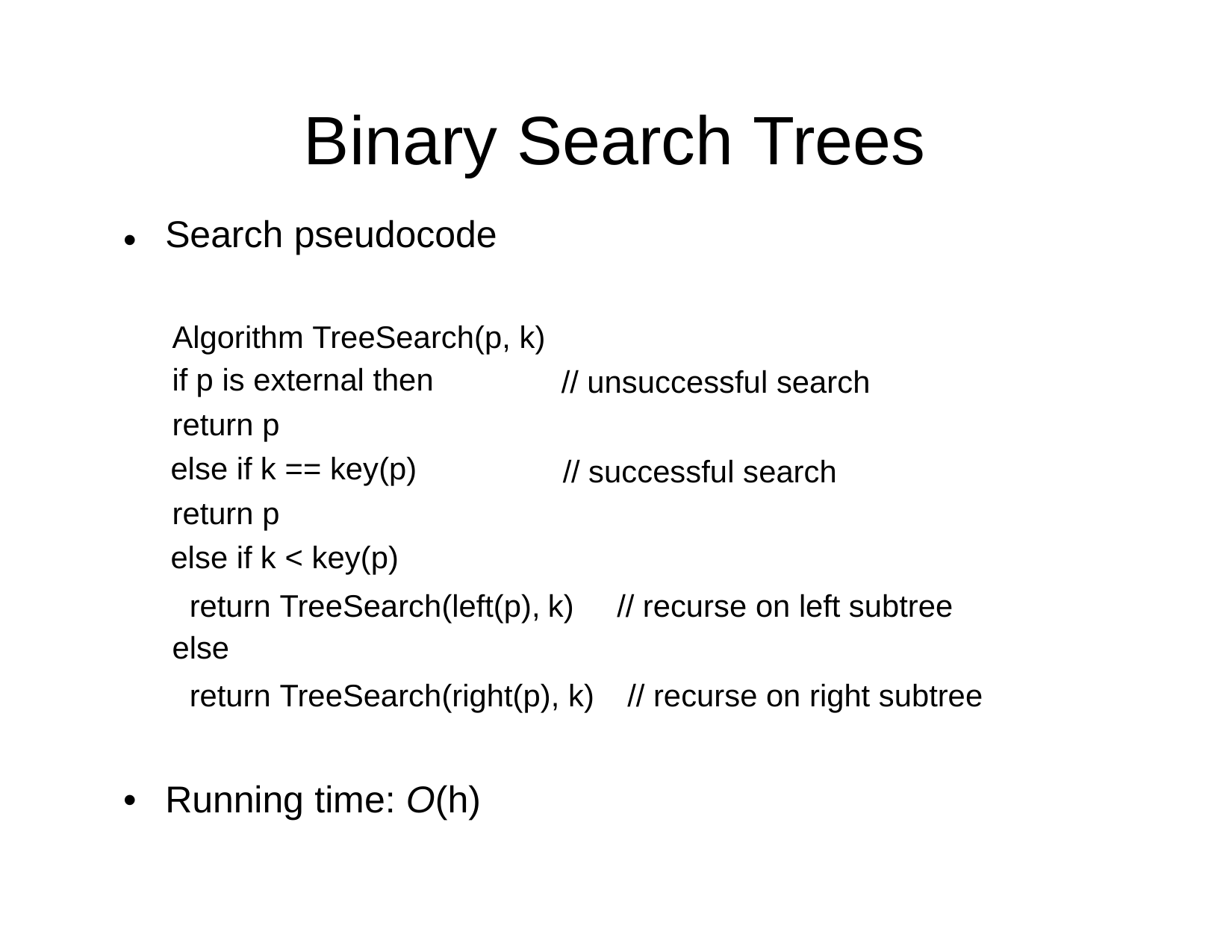

Binary
Search pseudocode
Search
Trees
•
Algorithm TreeSearch(p,
if p is external then
return p
else if k == key(p)
return p
else if k < key(p)
k)
// unsuccessful search
// successful search
return TreeSearch(left(p),
else
k)
// recurse on left subtree
return TreeSearch(right(p), k)
// recurse on right subtree
•
Running time: O(h)